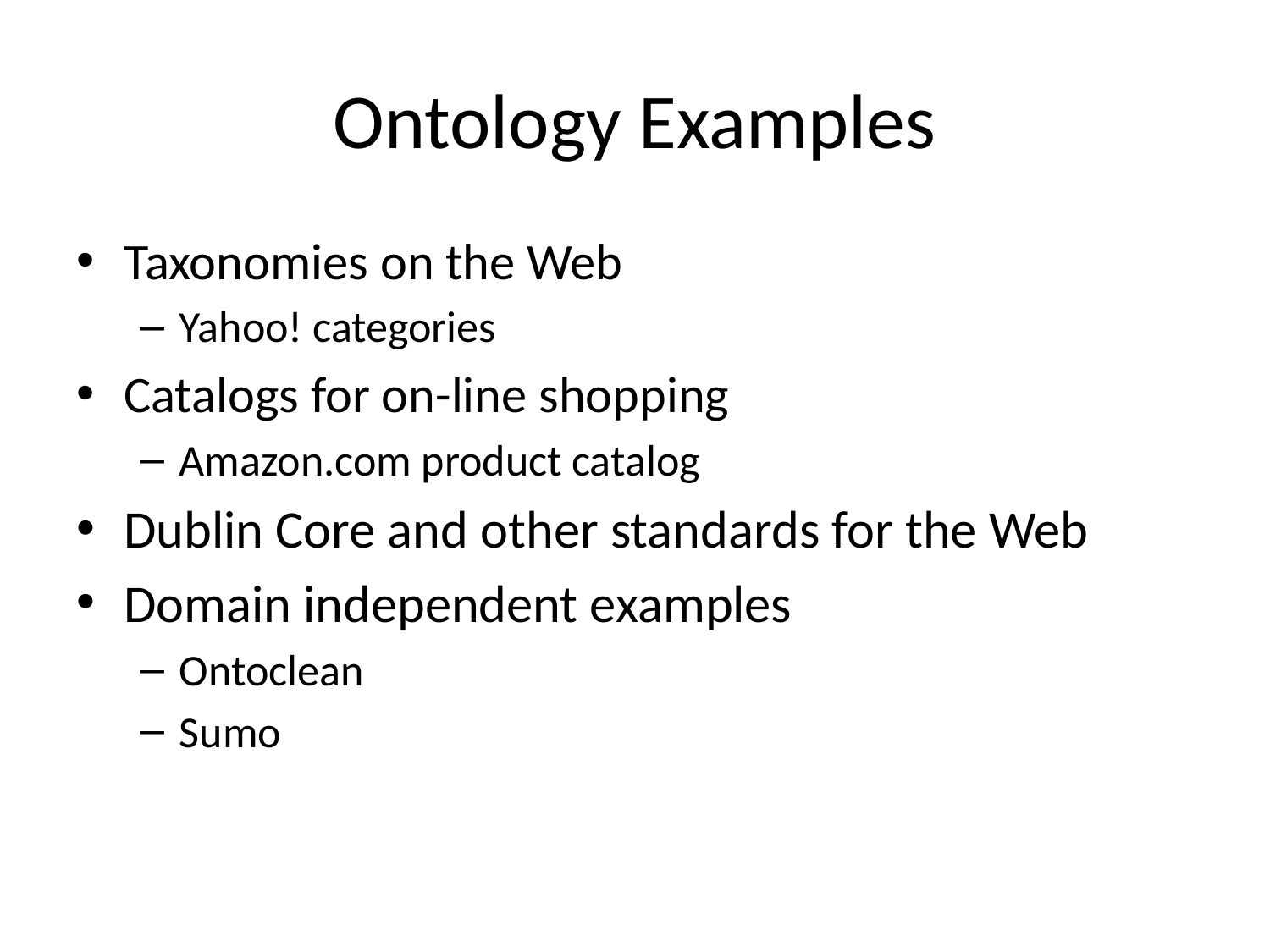

# Ontology Examples
Taxonomies on the Web
Yahoo! categories
Catalogs for on-line shopping
Amazon.com product catalog
Dublin Core and other standards for the Web
Domain independent examples
Ontoclean
Sumo